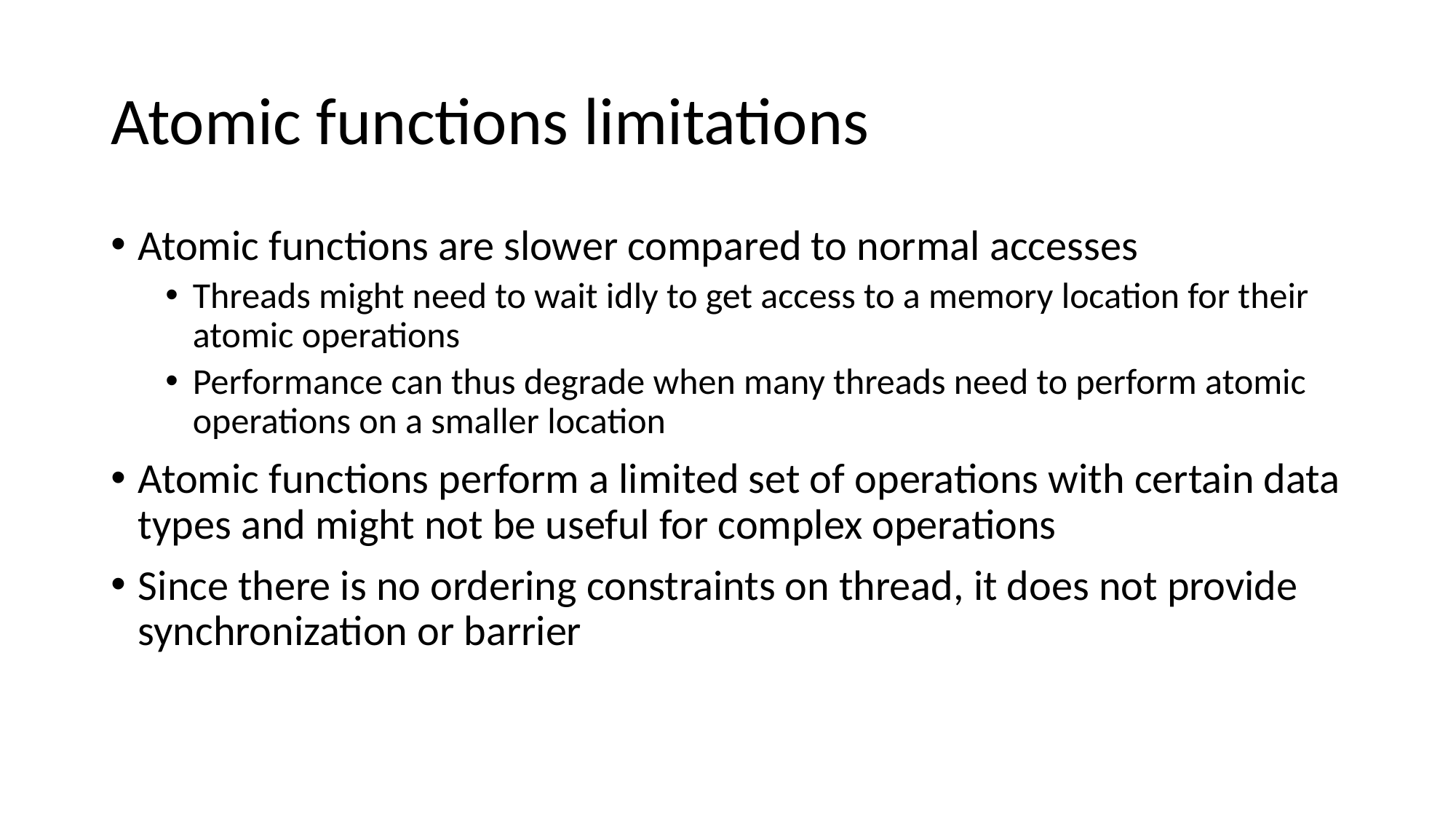

# Atomic functions limitations
Atomic functions are slower compared to normal accesses
Threads might need to wait idly to get access to a memory location for their atomic operations
Performance can thus degrade when many threads need to perform atomic operations on a smaller location
Atomic functions perform a limited set of operations with certain data types and might not be useful for complex operations
Since there is no ordering constraints on thread, it does not provide synchronization or barrier